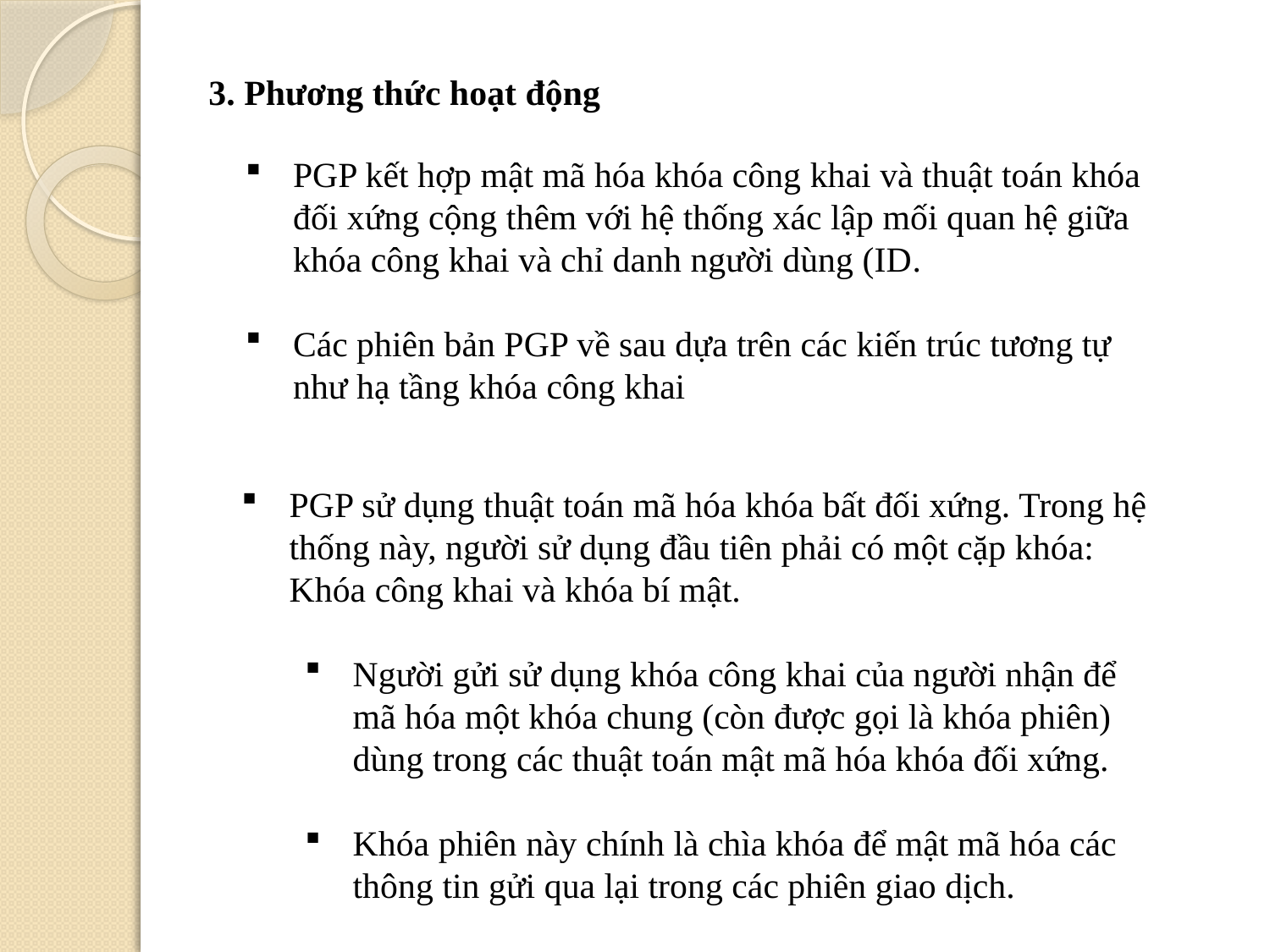

3. Phương thức hoạt động
PGP kết hợp mật mã hóa khóa công khai và thuật toán khóa đối xứng cộng thêm với hệ thống xác lập mối quan hệ giữa khóa công khai và chỉ danh người dùng (ID.

Các phiên bản PGP về sau dựa trên các kiến trúc tương tự như hạ tầng khóa công khai
PGP sử dụng thuật toán mã hóa khóa bất đối xứng. Trong hệ thống này, người sử dụng đầu tiên phải có một cặp khóa: Khóa công khai và khóa bí mật.

Người gửi sử dụng khóa công khai của người nhận để mã hóa một khóa chung (còn được gọi là khóa phiên) dùng trong các thuật toán mật mã hóa khóa đối xứng.

Khóa phiên này chính là chìa khóa để mật mã hóa các thông tin gửi qua lại trong các phiên giao dịch.